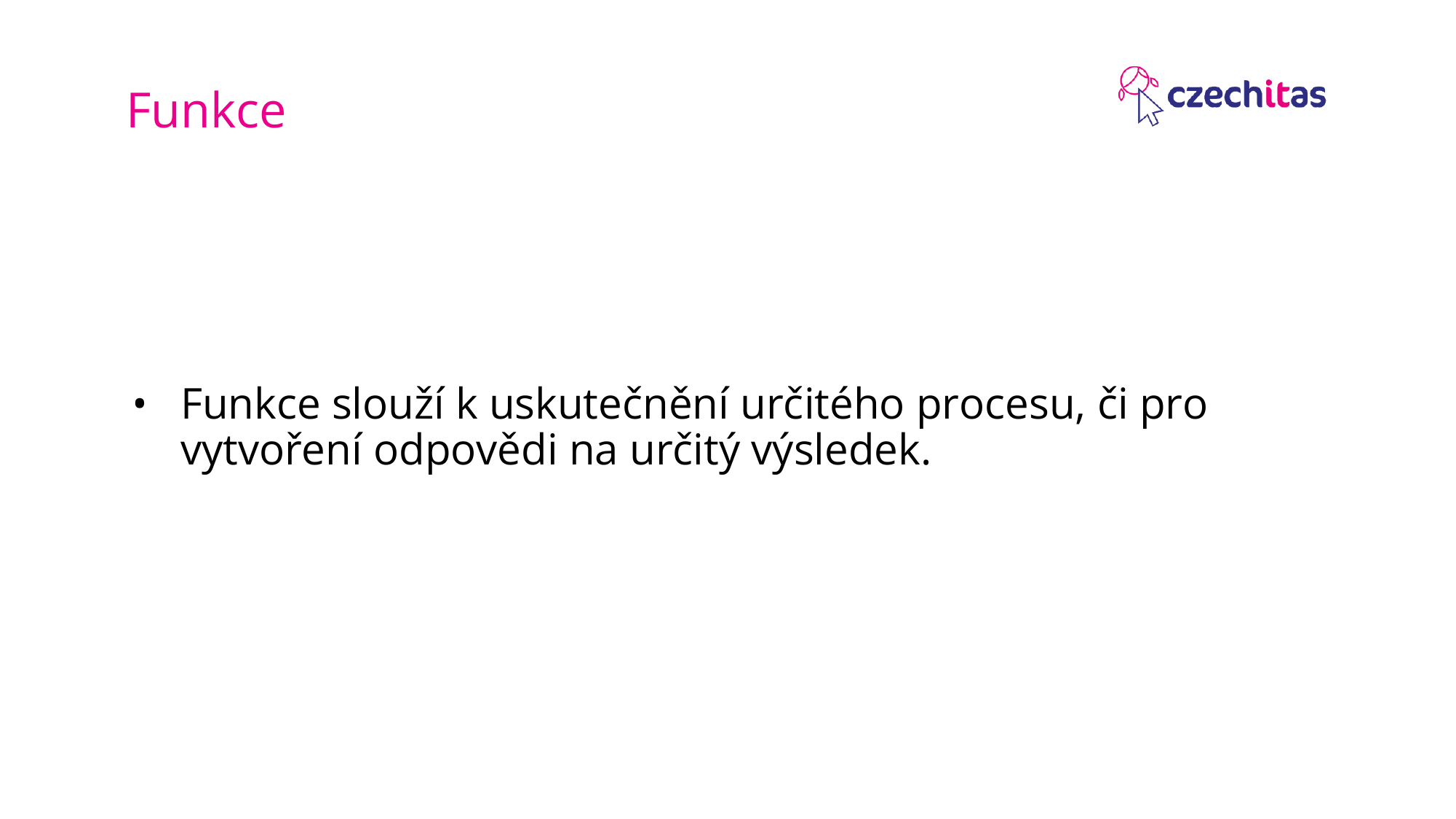

# Funkce
Funkce slouží k uskutečnění určitého procesu, či pro vytvoření odpovědi na určitý výsledek.